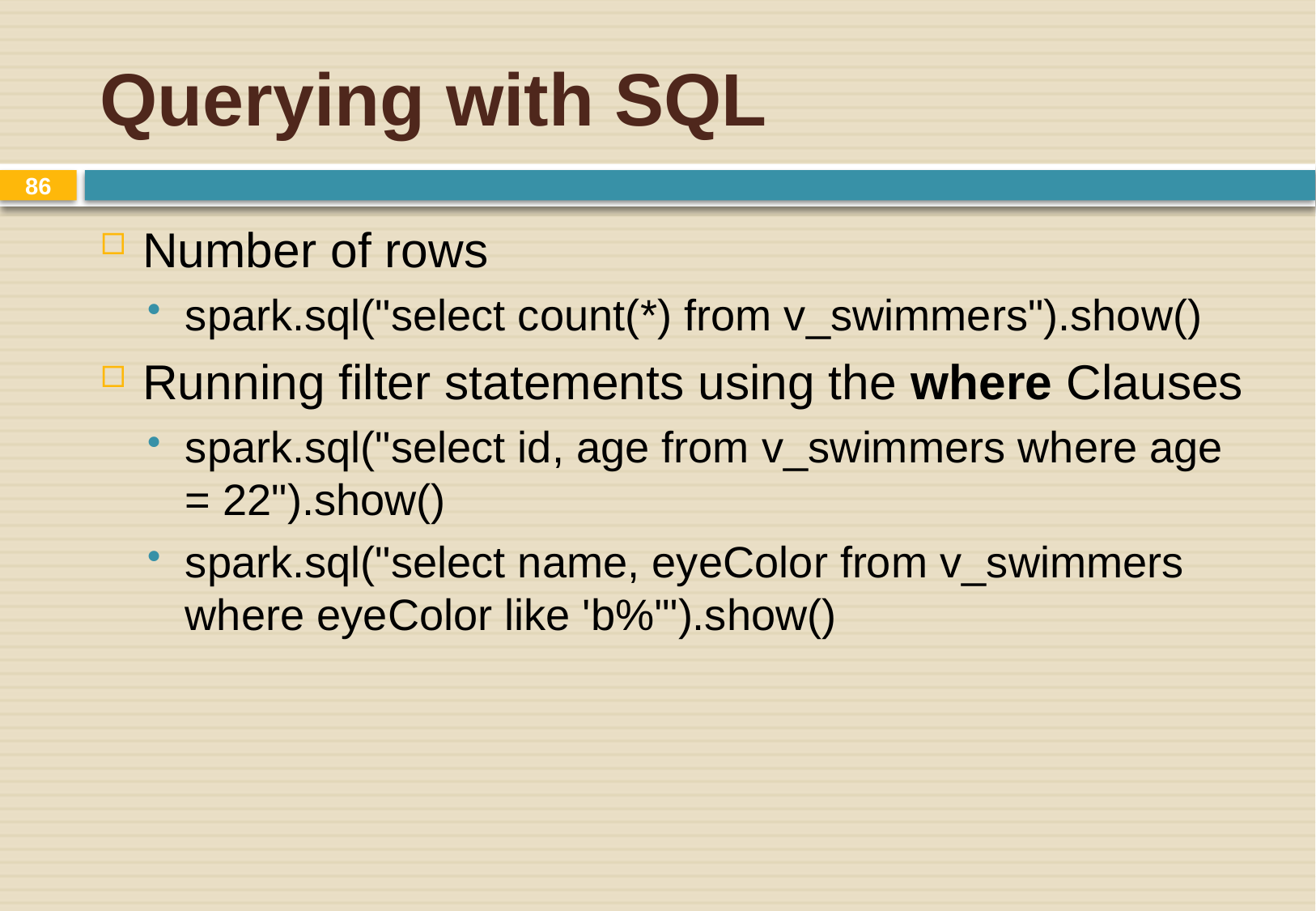

# Querying with SQL
86
Number of rows
spark.sql("select count(*) from v_swimmers").show()
Running filter statements using the where Clauses
spark.sql("select id, age from v_swimmers where age = 22").show()
spark.sql("select name, eyeColor from v_swimmers where eyeColor like 'b%'").show()